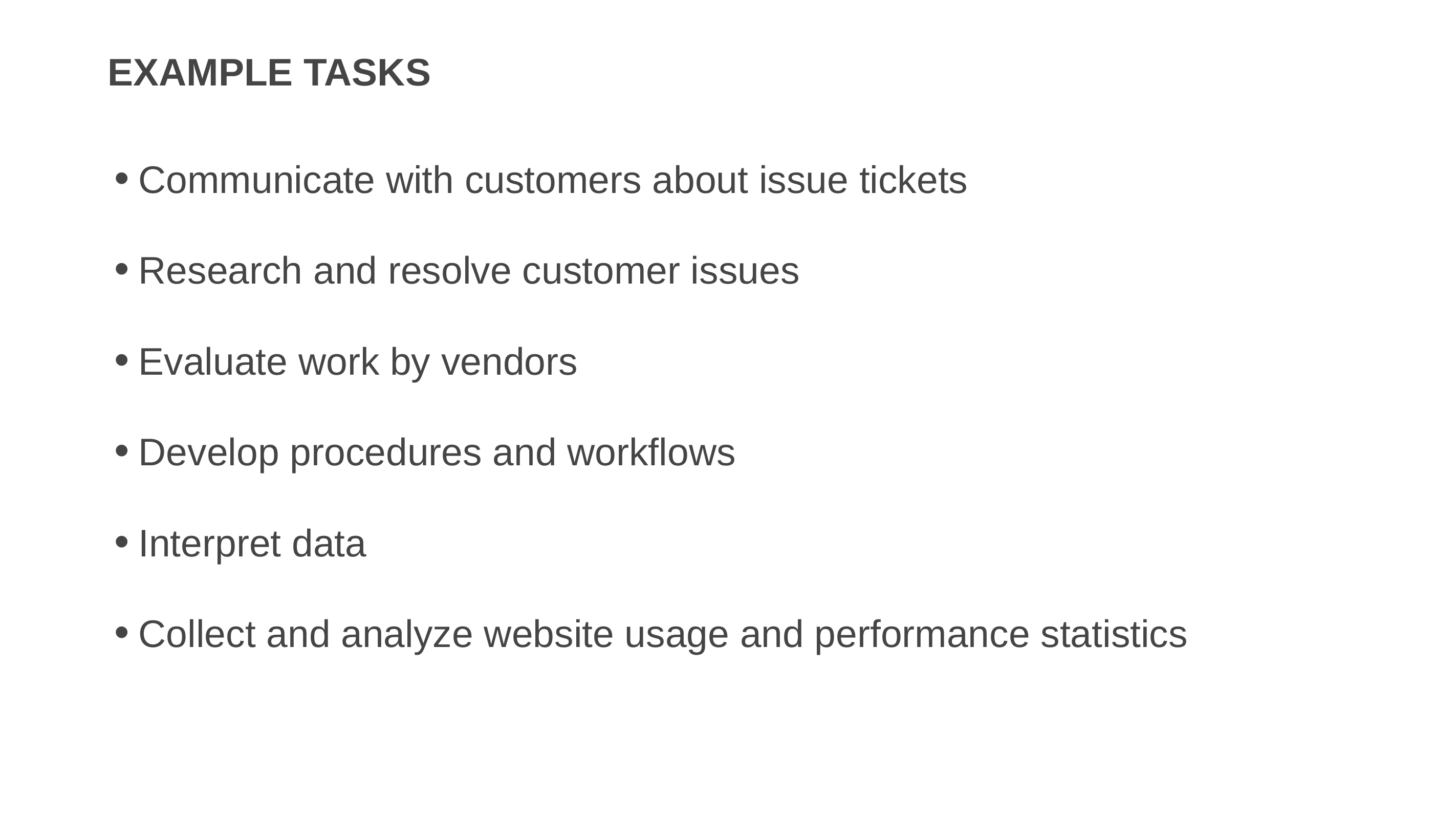

# Example tasks
Communicate with customers about issue tickets
Research and resolve customer issues
Evaluate work by vendors
Develop procedures and workflows
Interpret data
Collect and analyze website usage and performance statistics